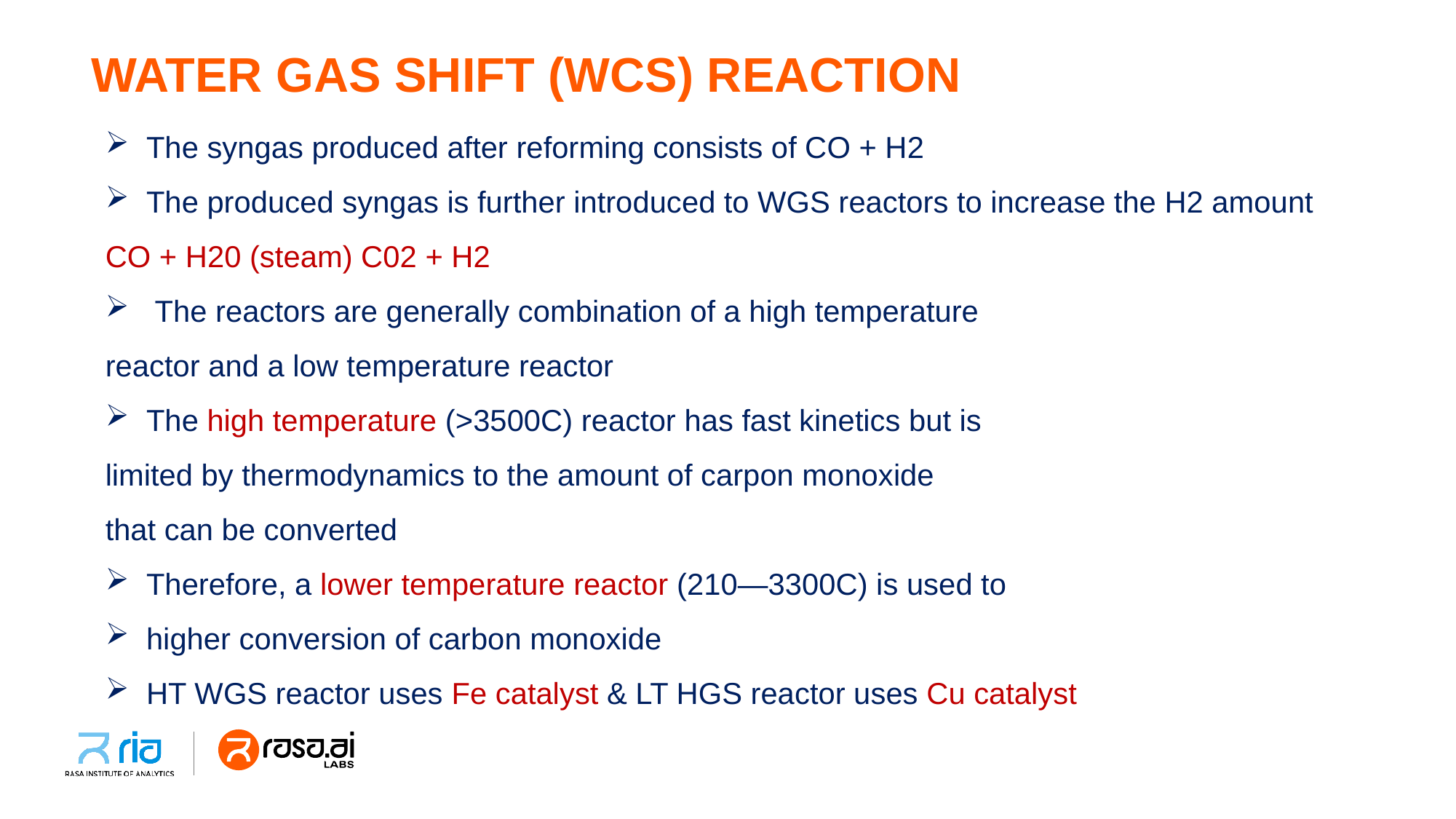

# WATER GAS SHIFT (WCS) REACTION
The syngas produced after reforming consists of CO + H2
The produced syngas is further introduced to WGS reactors to increase the H2 amount
CO + H20 (steam) C02 + H2
 The reactors are generally combination of a high temperature
reactor and a low temperature reactor
The high temperature (>3500C) reactor has fast kinetics but is
limited by thermodynamics to the amount of carpon monoxide
that can be converted
Therefore, a lower temperature reactor (210—3300C) is used to
higher conversion of carbon monoxide
HT WGS reactor uses Fe catalyst & LT HGS reactor uses Cu catalyst